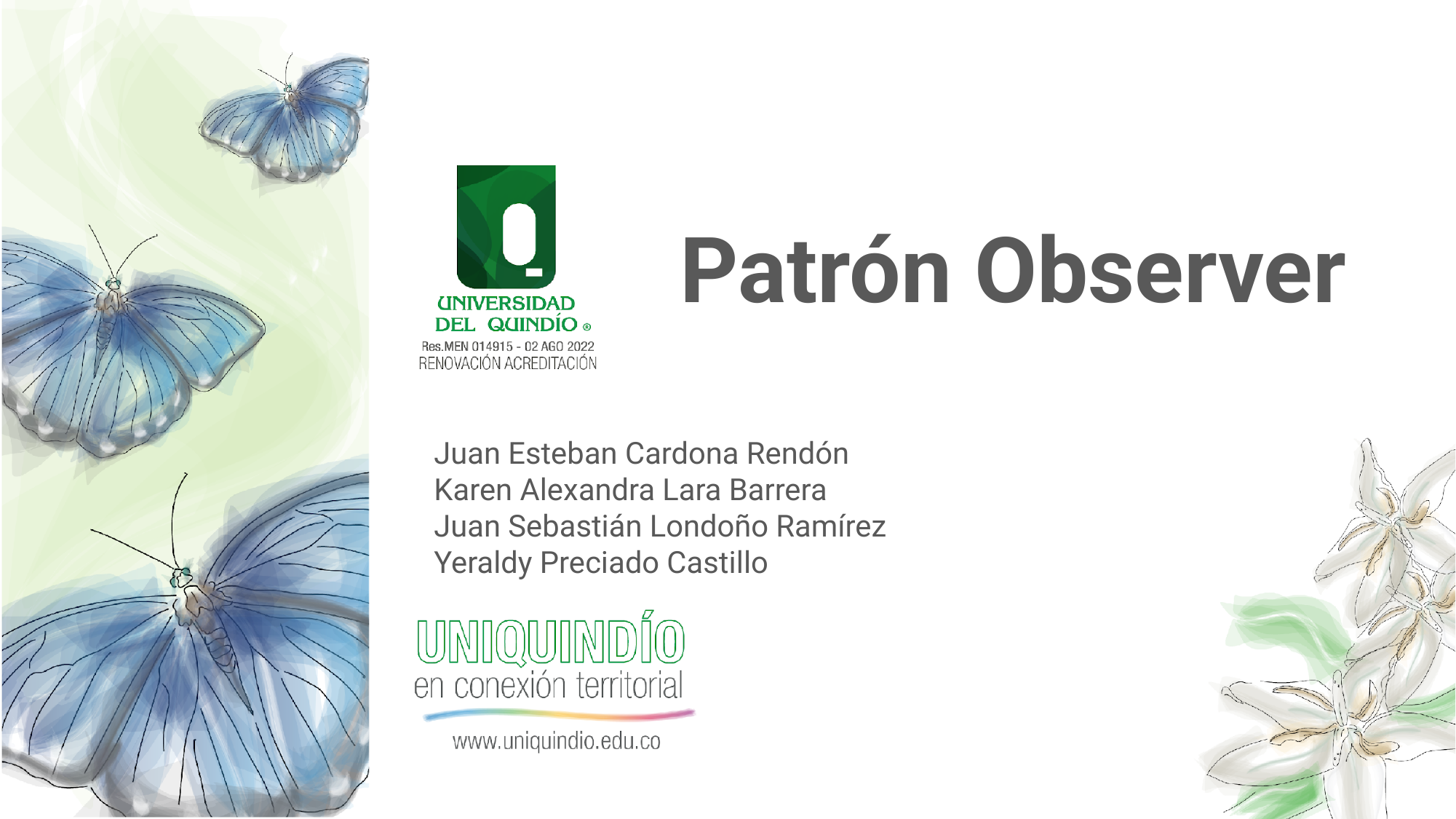

Patrón Observer
Juan Esteban Cardona Rendón
Karen Alexandra Lara Barrera
Juan Sebastián Londoño Ramírez
Yeraldy Preciado Castillo